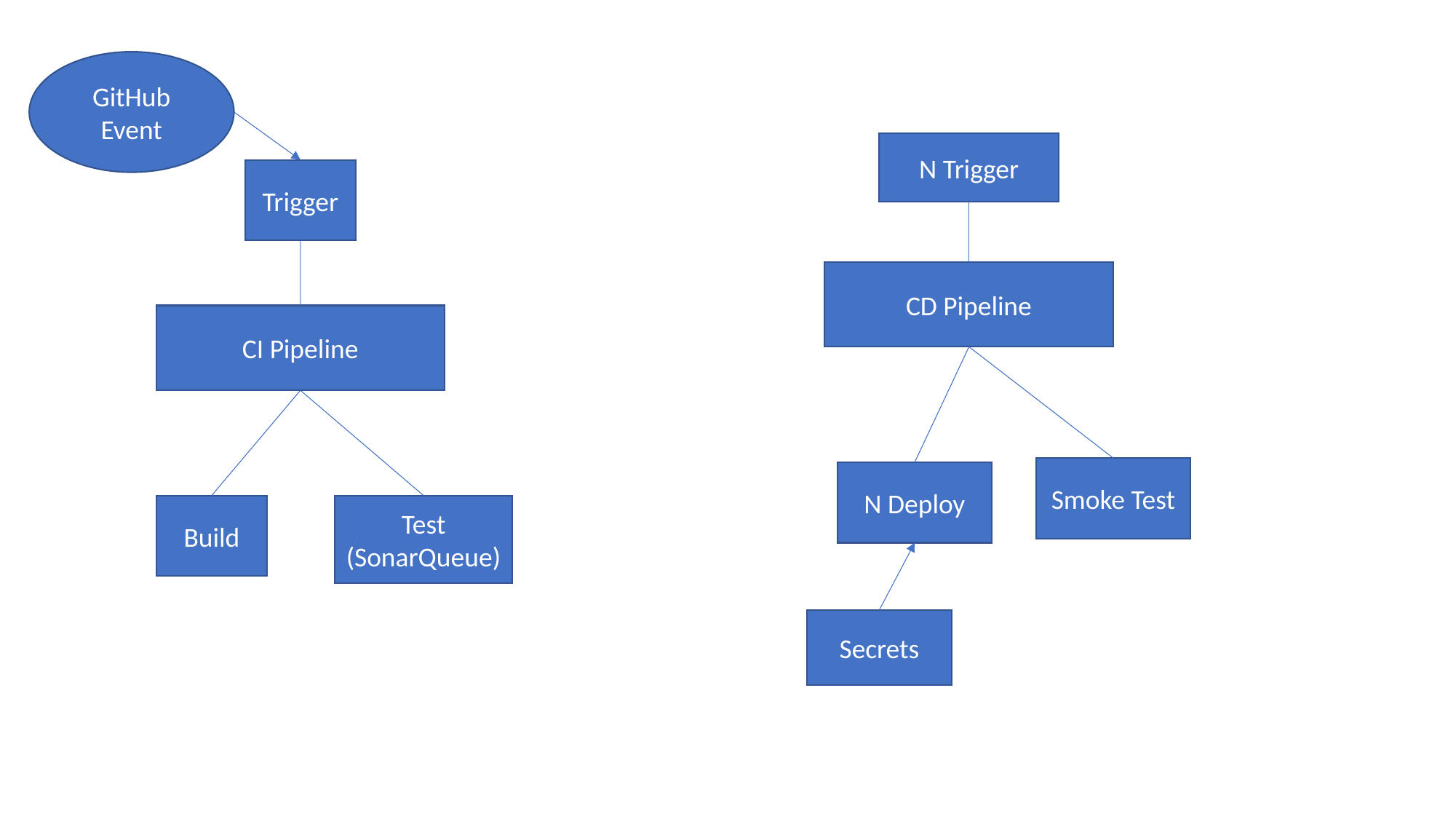

GitHub Event
N Trigger
Trigger
CD Pipeline
CI Pipeline
Smoke Test
N Deploy
Test (SonarQueue)
Build
Secrets